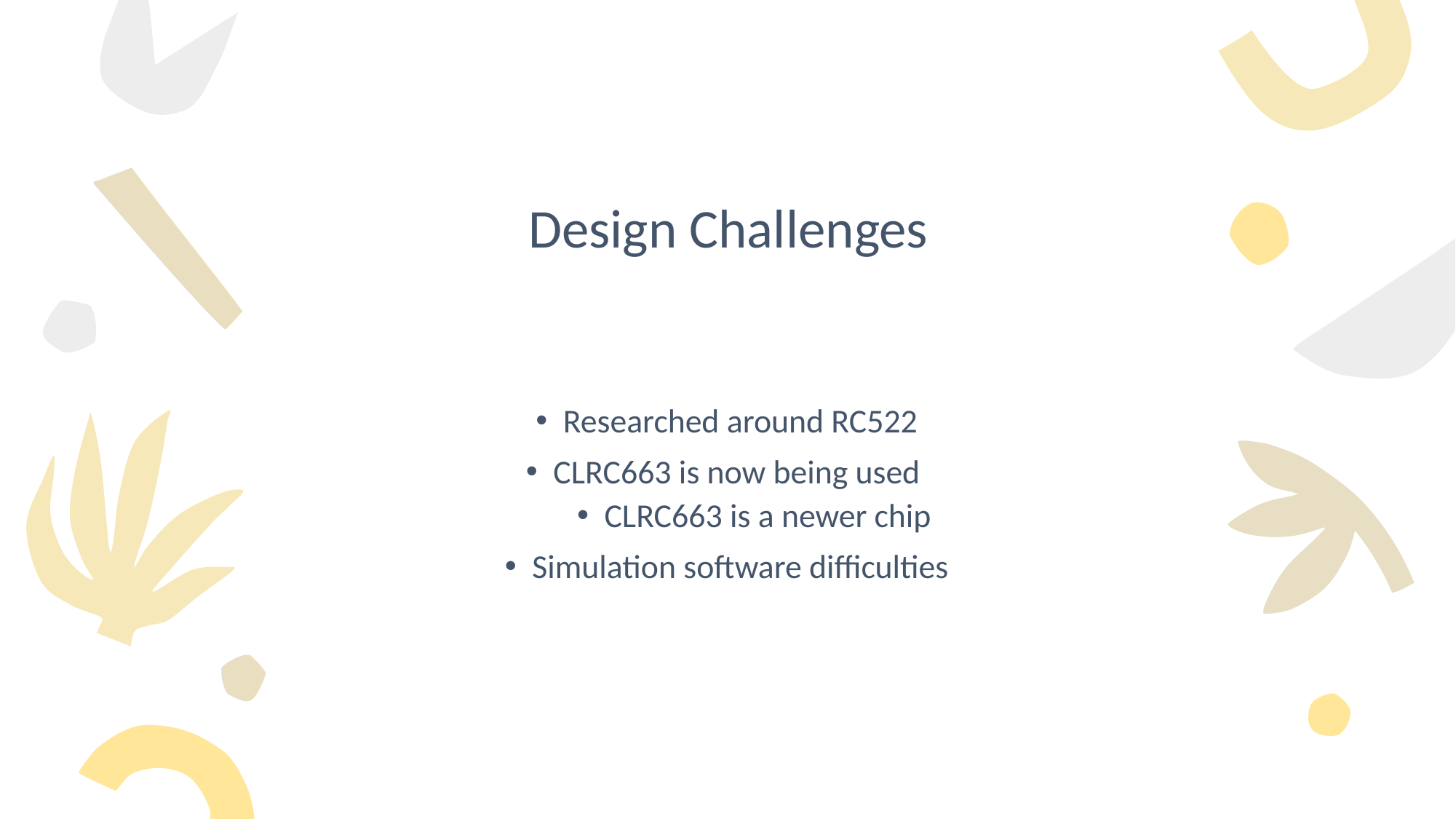

# Design Challenges

Researched around RC522
CLRC663 is now being used
CLRC663 is a newer chip
Simulation software difficulties